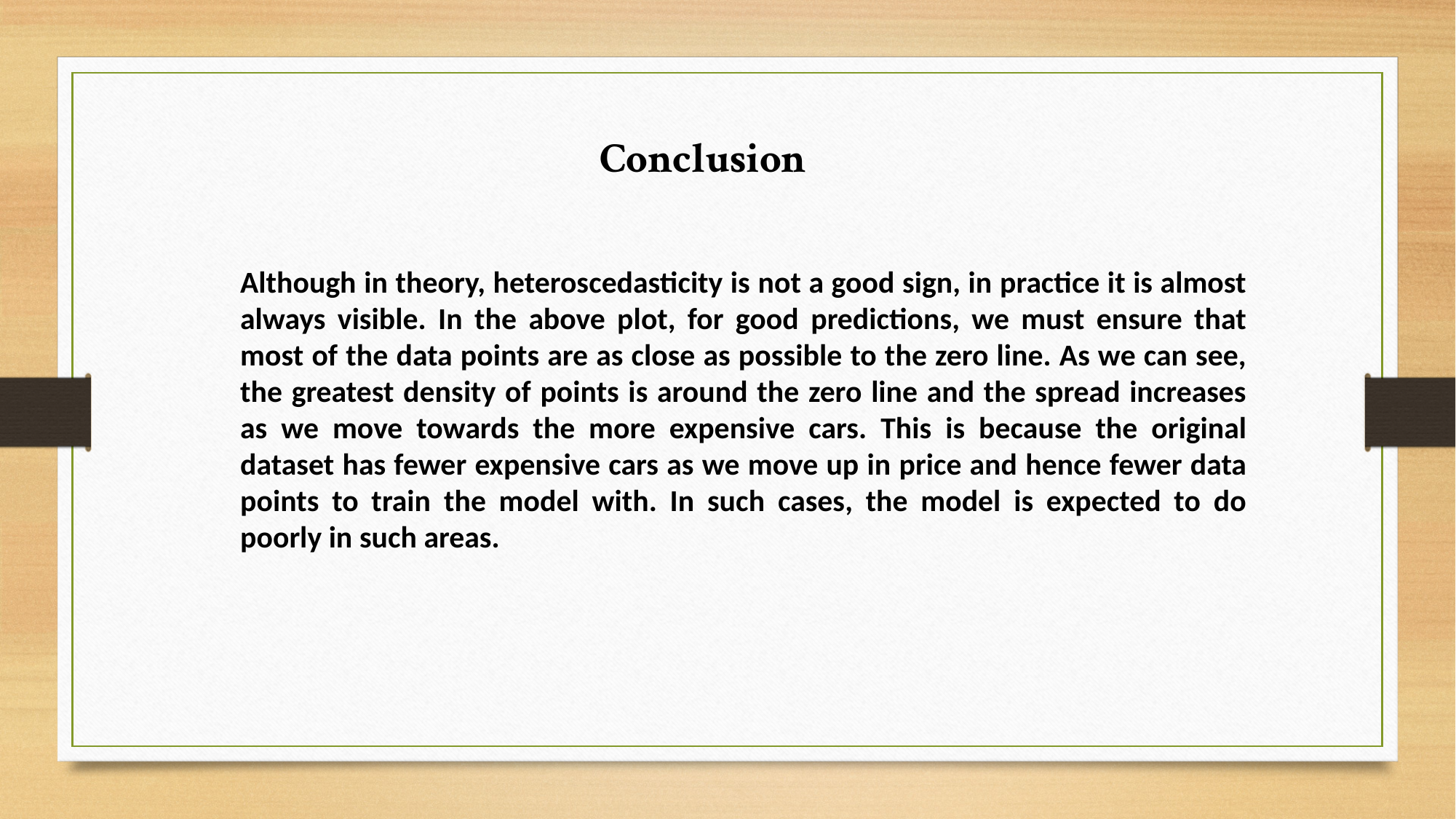

Conclusion
Although in theory, heteroscedasticity is not a good sign, in practice it is almost always visible. In the above plot, for good predictions, we must ensure that most of the data points are as close as possible to the zero line. As we can see, the greatest density of points is around the zero line and the spread increases as we move towards the more expensive cars. This is because the original dataset has fewer expensive cars as we move up in price and hence fewer data points to train the model with. In such cases, the model is expected to do poorly in such areas.